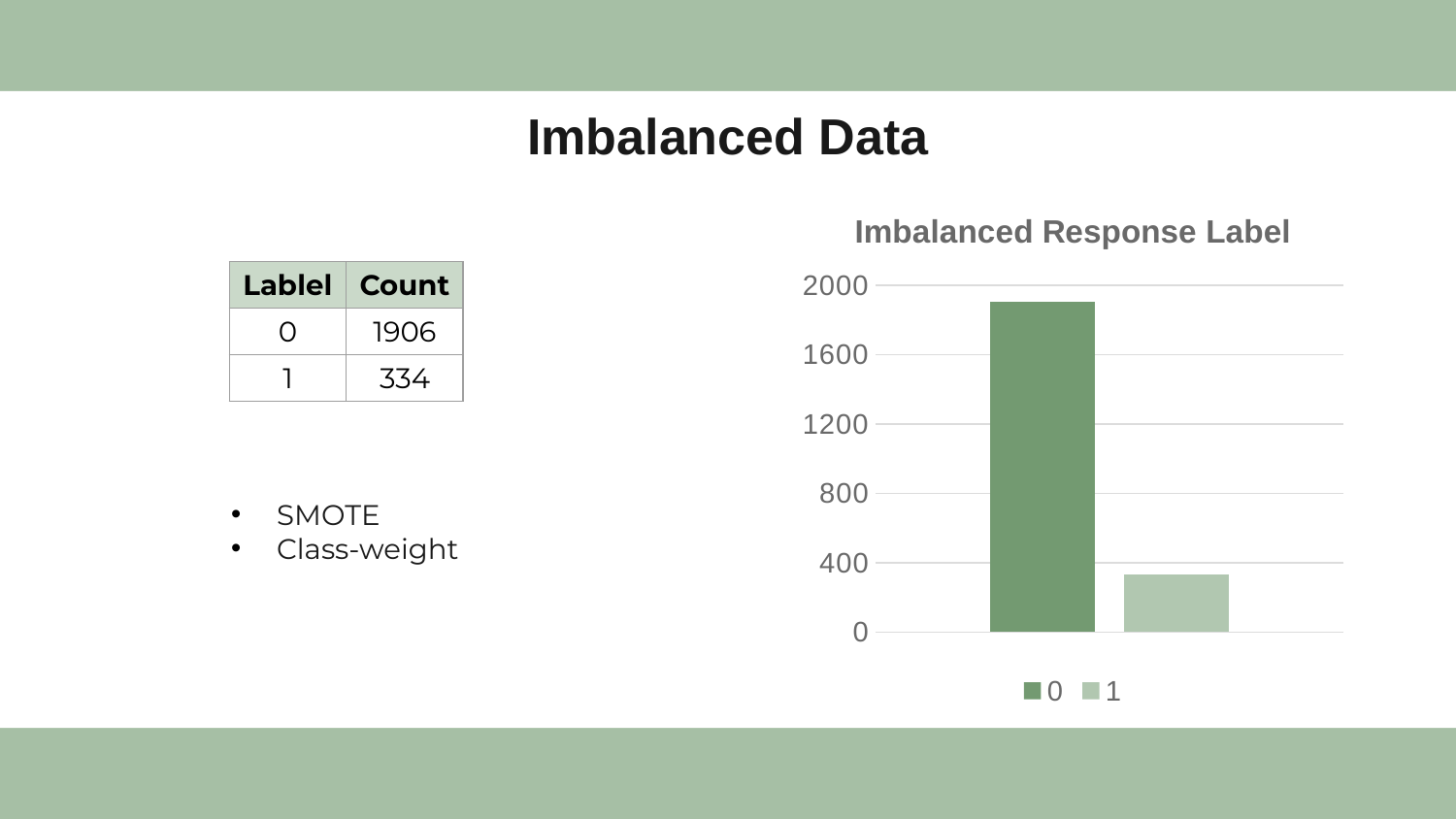

# Imbalanced Data

### Chart: Imbalanced Response Label

| Category |  |  |
|---|---|---|
| Count | 1906.0 | 334.0 |
| Lablel | Count |
| --- | --- |
| 0 | 1906 |
| 1 | 334 |
SMOTE
Class-weight